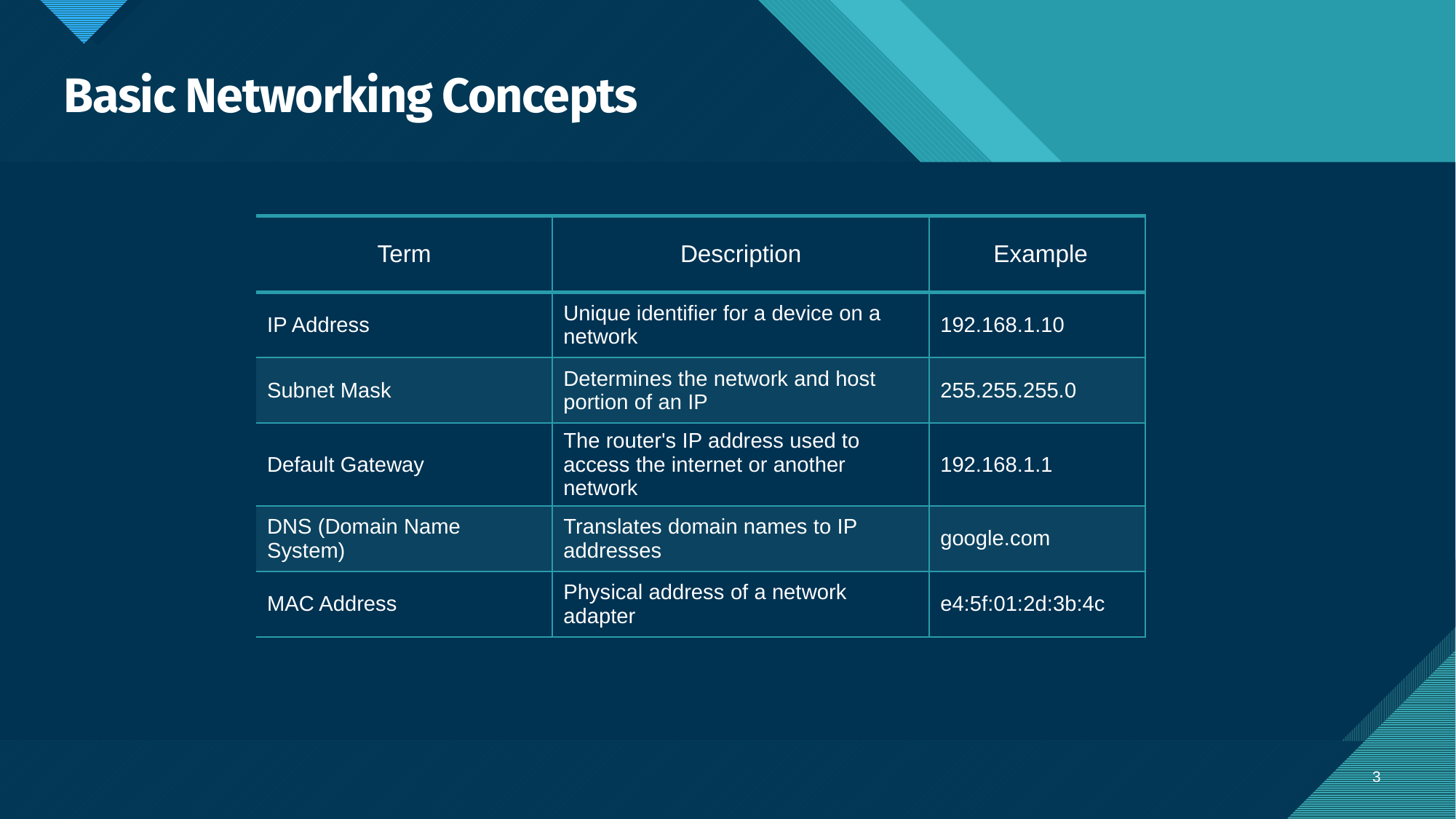

# Basic Networking Concepts
| Term | Description | Example |
| --- | --- | --- |
| IP Address | Unique identifier for a device on a network | 192.168.1.10 |
| Subnet Mask | Determines the network and host portion of an IP | 255.255.255.0 |
| Default Gateway | The router's IP address used to access the internet or another network | 192.168.1.1 |
| DNS (Domain Name System) | Translates domain names to IP addresses | google.com |
| MAC Address | Physical address of a network adapter | e4:5f:01:2d:3b:4c |
3